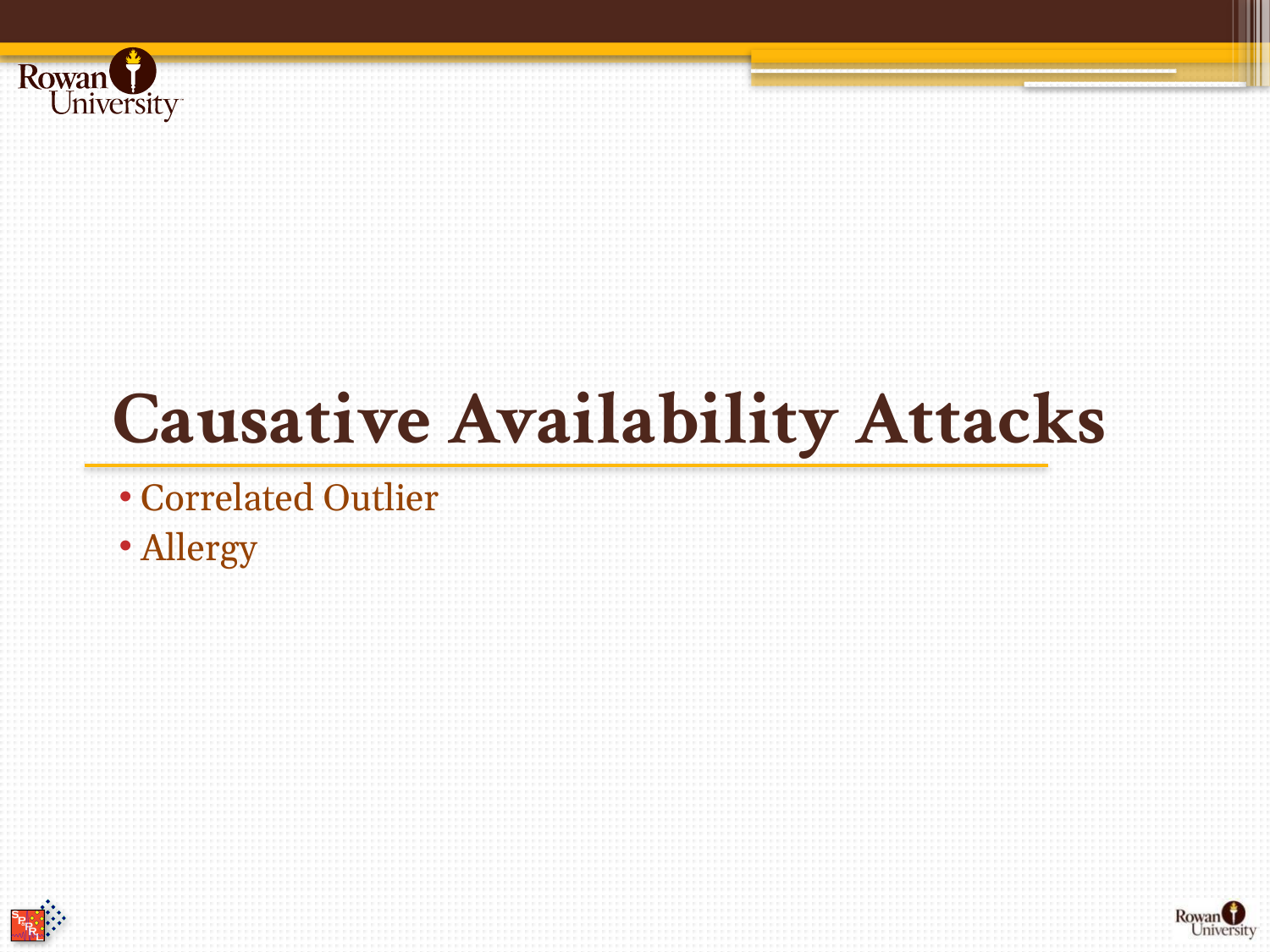

# Causative Availability Attacks
 Correlated Outlier
 Allergy